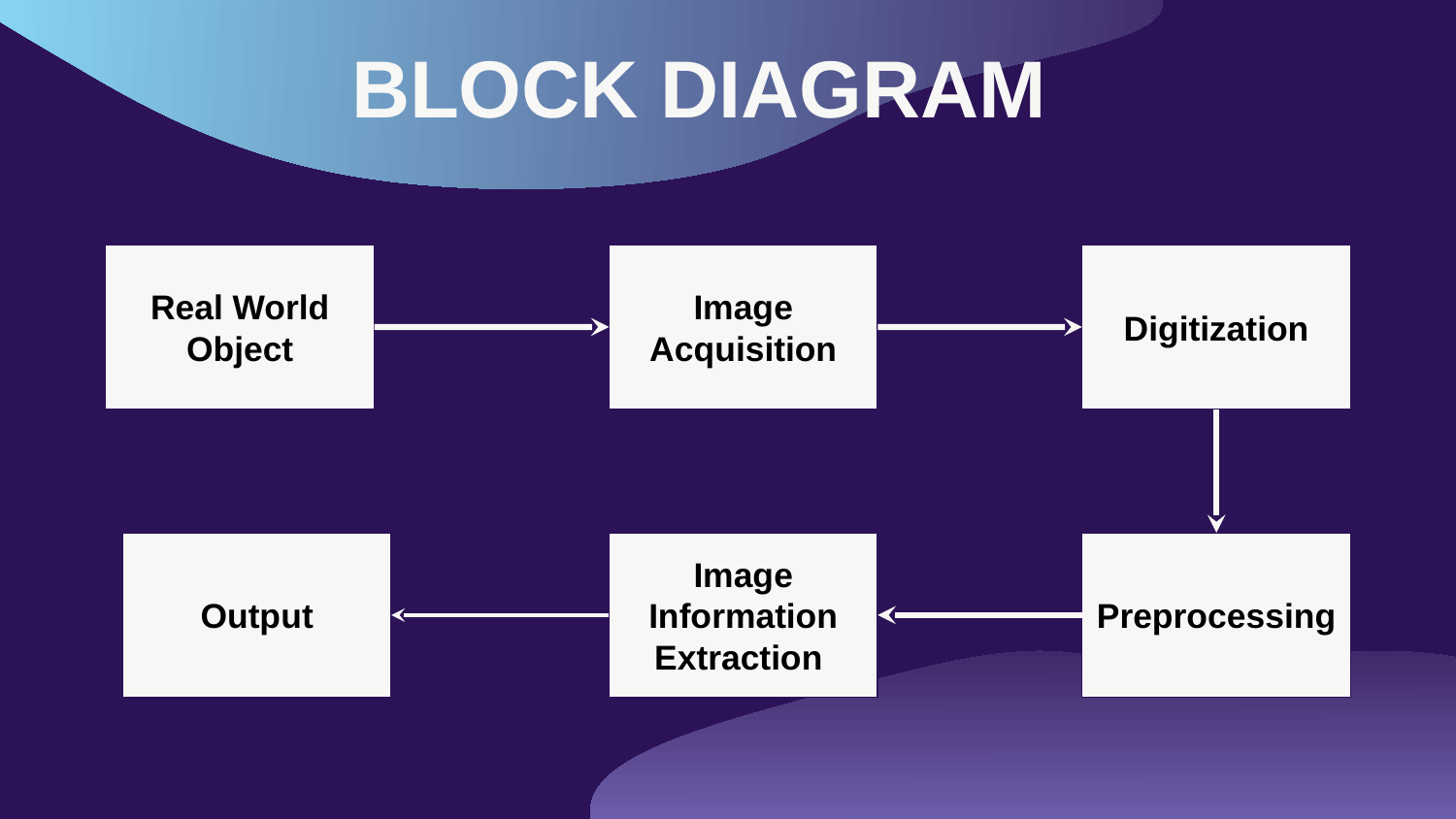

# BLOCK DIAGRAM
Image Acquisition
Real World Object
Digitization
Preprocessing
Image Information Extraction
Output